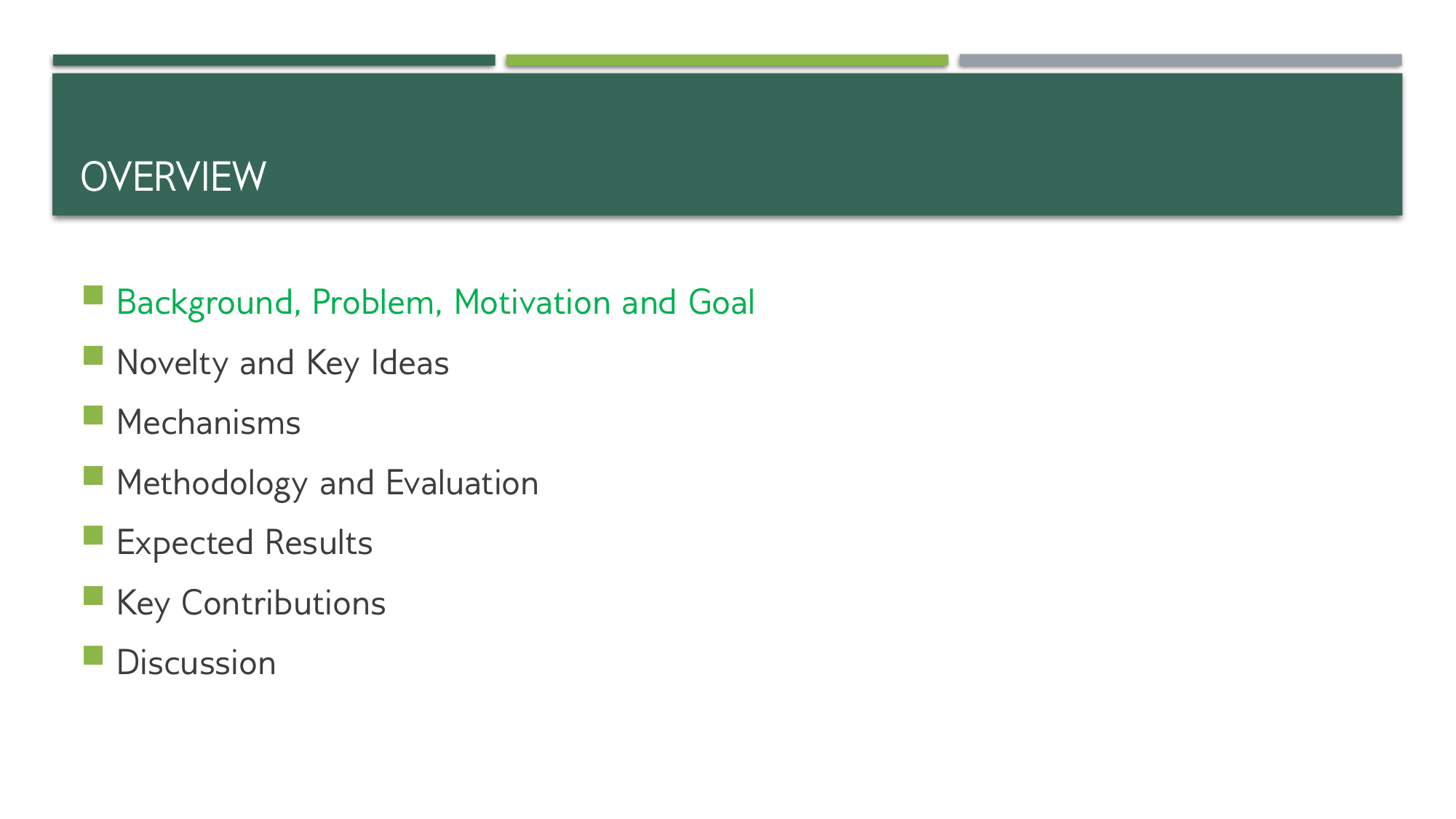

# Overview
Background, Problem, Motivation and Goal
Novelty and Key Ideas
Mechanisms
Methodology and Evaluation
Expected Results
Key Contributions
Discussion